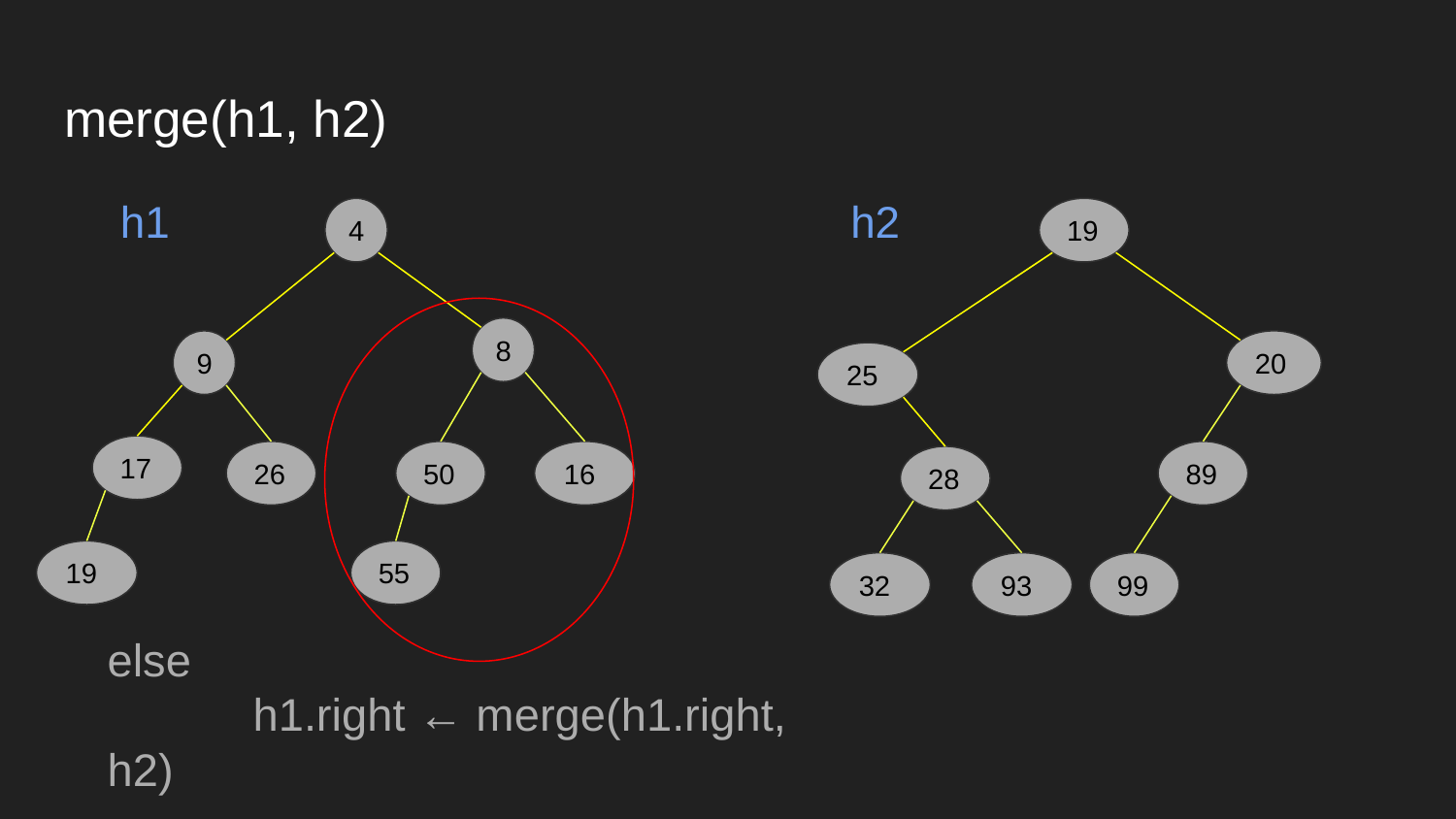

# merge(h1, h2)
h1
h2
4
19

8
9
20
25
17
89
26
50
16
28
19
55
32
93
99
else
	h1.right ← merge(h1.right, h2)